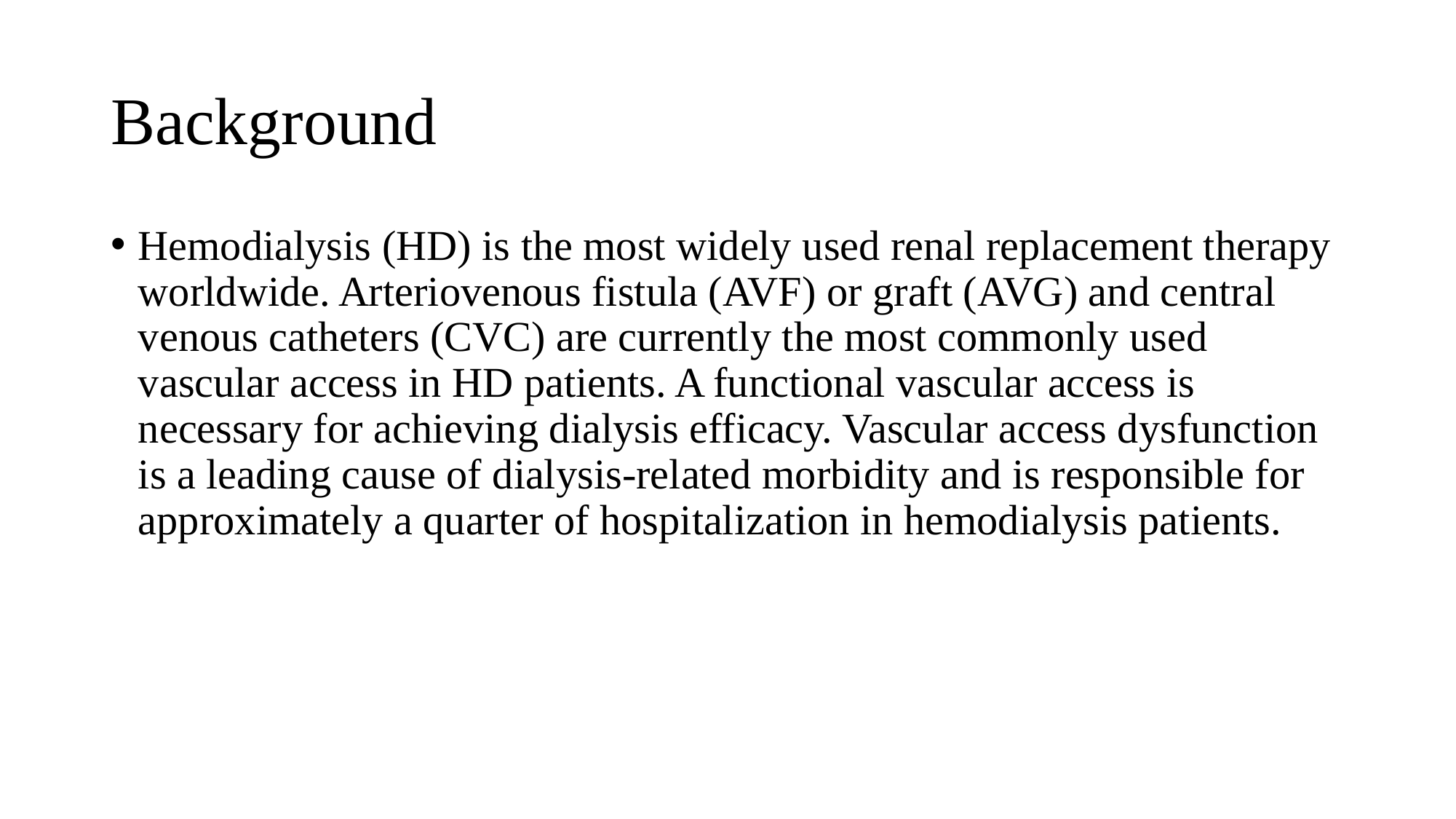

# Background
Hemodialysis (HD) is the most widely used renal replacement therapy worldwide. Arteriovenous fistula (AVF) or graft (AVG) and central venous catheters (CVC) are currently the most commonly used vascular access in HD patients. A functional vascular access is necessary for achieving dialysis efficacy. Vascular access dysfunction is a leading cause of dialysis-related morbidity and is responsible for approximately a quarter of hospitalization in hemodialysis patients.